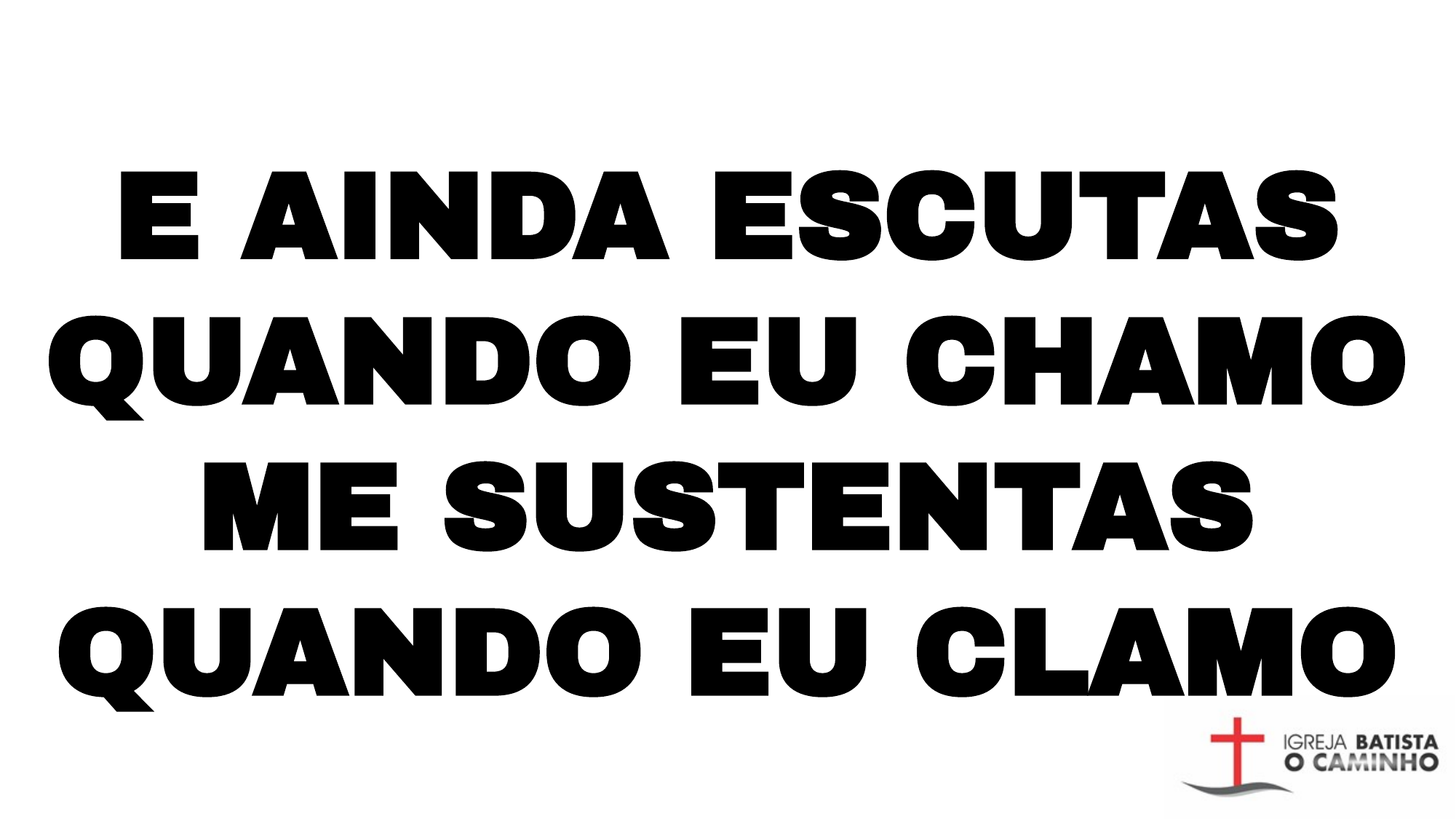

# E AINDA ESCUTAS QUANDO EU CHAMO ME SUSTENTAS QUANDO EU CLAMO